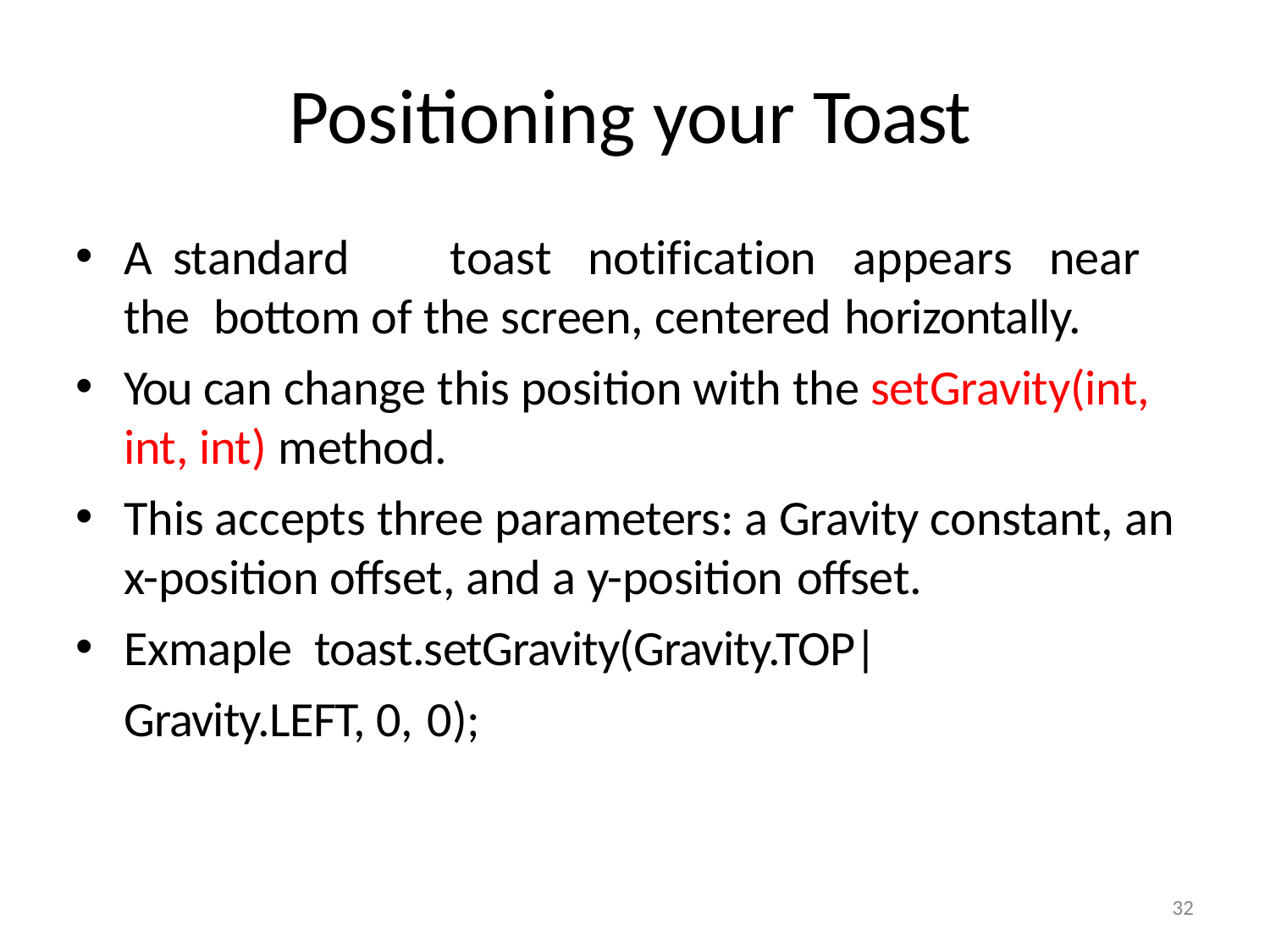

# Positioning your Toast
A	standard	toast	notification	appears	near	the  bottom of the screen, centered horizontally.
You can change this position with the setGravity(int,  int, int) method.
This accepts three parameters: a Gravity constant, an  x-position offset, and a y-position offset.
Exmaple  toast.setGravity(Gravity.TOP|Gravity.LEFT, 0, 0);
32